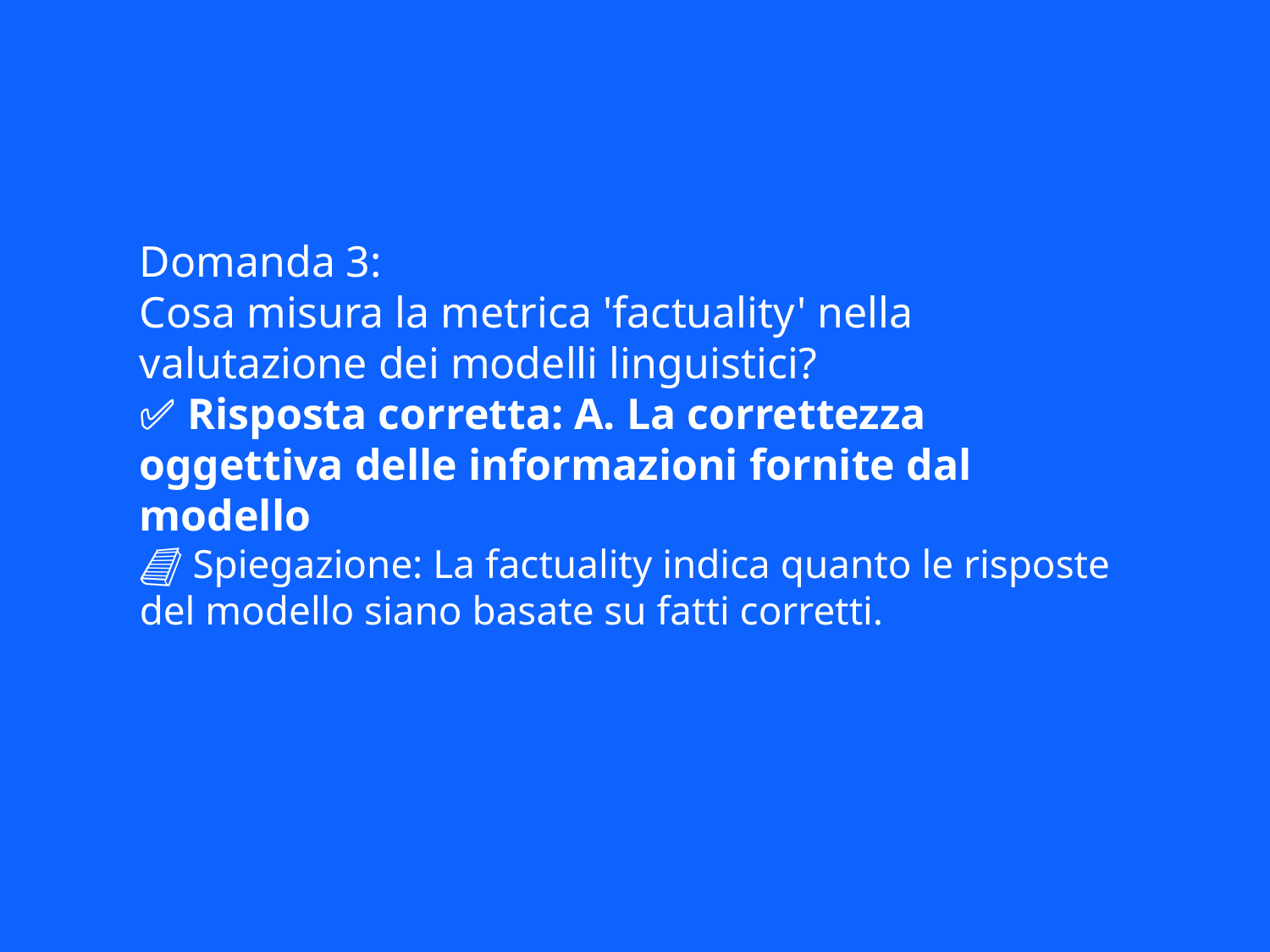

Domanda 3:
Cosa misura la metrica 'factuality' nella valutazione dei modelli linguistici?
✅ Risposta corretta: A. La correttezza oggettiva delle informazioni fornite dal modello
📘 Spiegazione: La factuality indica quanto le risposte del modello siano basate su fatti corretti.